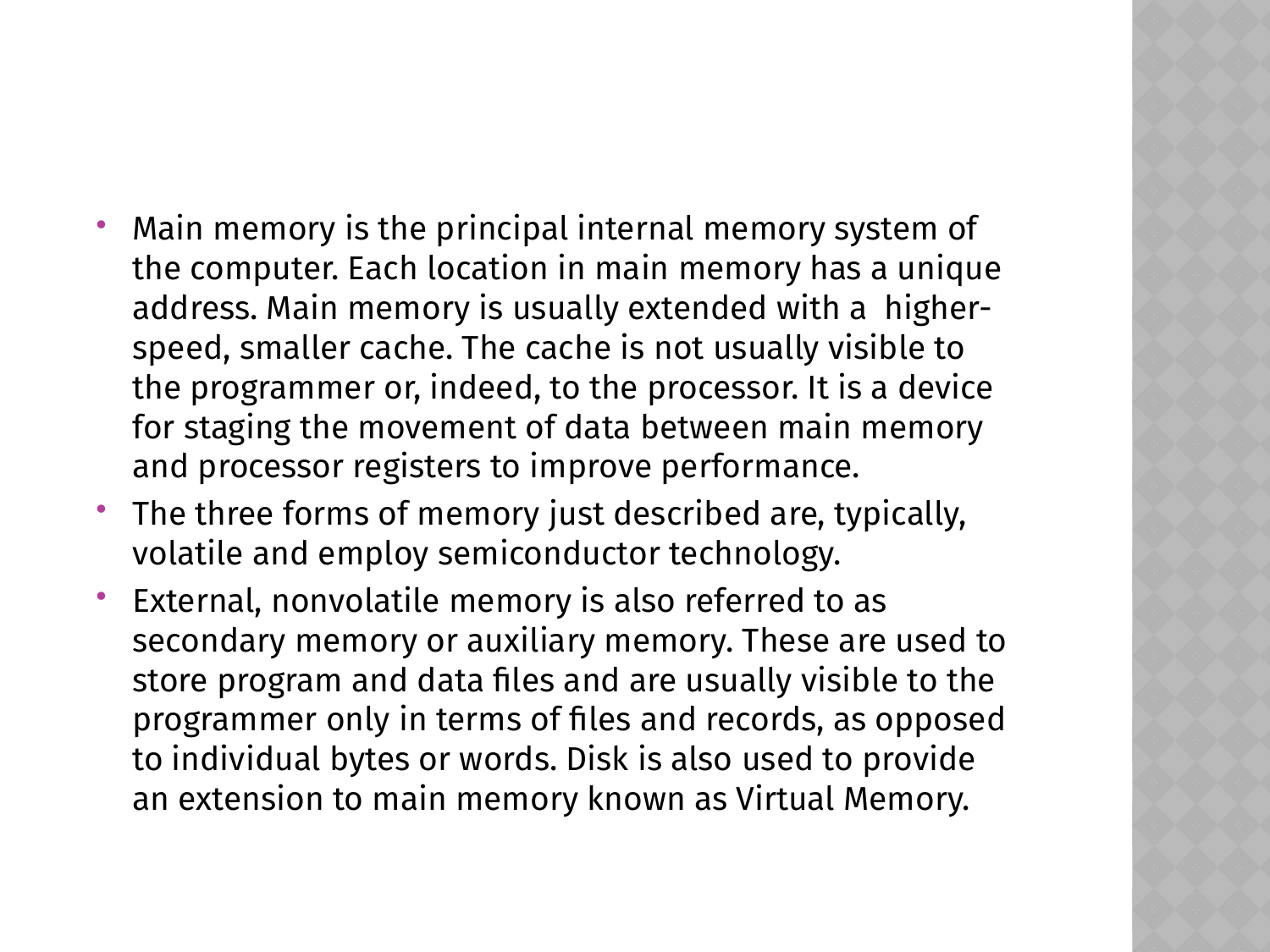

#
Main memory is the principal internal memory system of the computer. Each location in main memory has a unique address. Main memory is usually extended with a  higher-  speed, smaller cache. The cache is not usually visible to the programmer or, indeed, to the processor. It is a device for staging the movement of data between main memory and processor registers to improve performance.
The three forms of memory just described are, typically, volatile and employ semiconductor technology.
External, nonvolatile memory is also referred to as secondary memory or auxiliary memory. These are used to store program and data files and are usually visible to the programmer only in terms of files and records, as opposed to individual bytes or words. Disk is also used to provide an extension to main memory known as Virtual Memory.